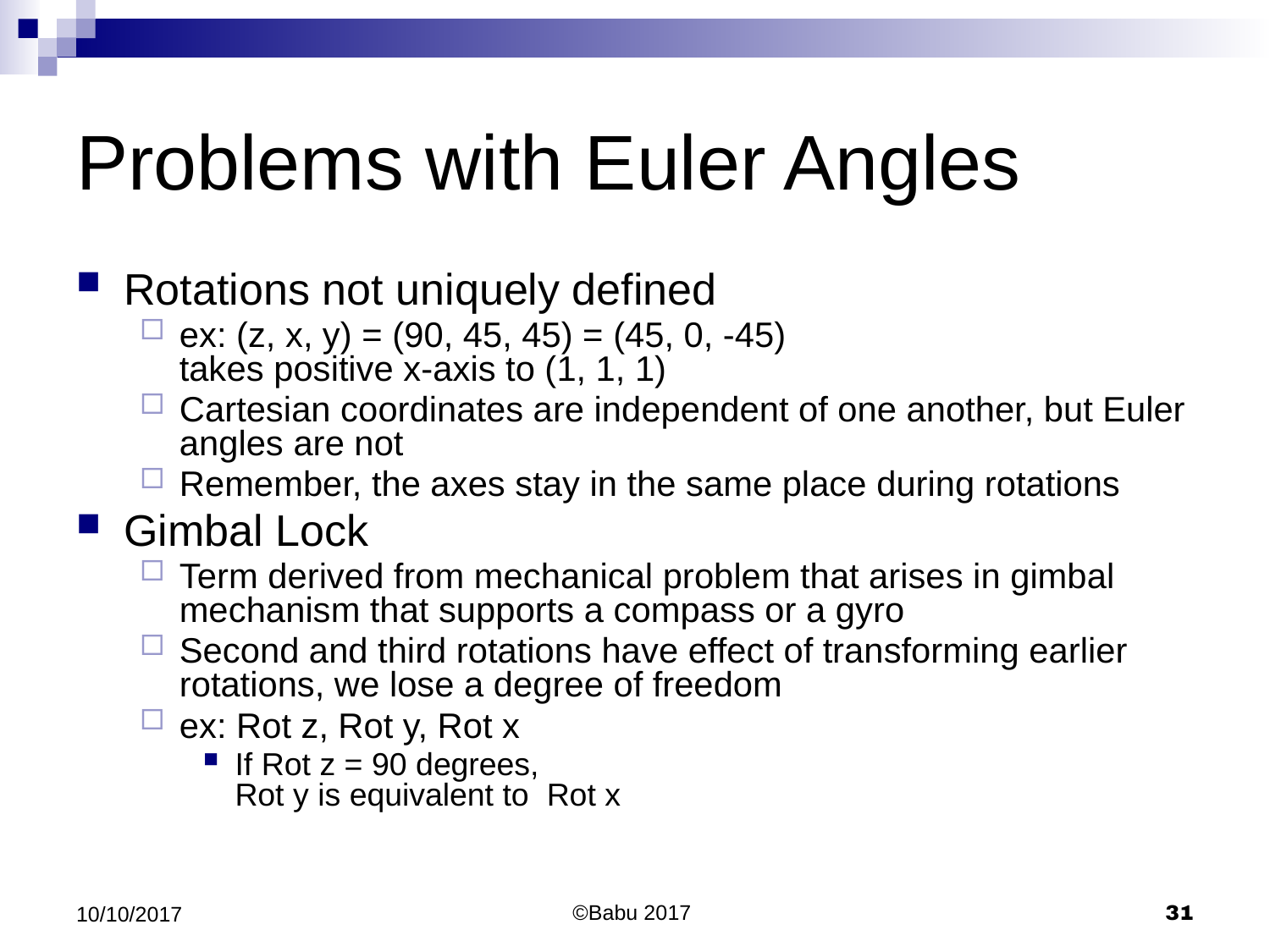

# Problems with Euler Angles
Rotations not uniquely defined
ex: (z, x, y) = (90, 45, 45) = (45, 0, -45)
takes positive x-axis to (1, 1, 1)
Cartesian coordinates are independent of one another, but Euler angles are not
Remember, the axes stay in the same place during rotations
Gimbal Lock
Term derived from mechanical problem that arises in gimbal mechanism that supports a compass or a gyro
Second and third rotations have effect of transforming earlier rotations, we lose a degree of freedom
ex: Rot z, Rot y, Rot x
If Rot z = 90 degrees,
Rot y is equivalent to  Rot x

10/10/2017
©Babu 2017
31